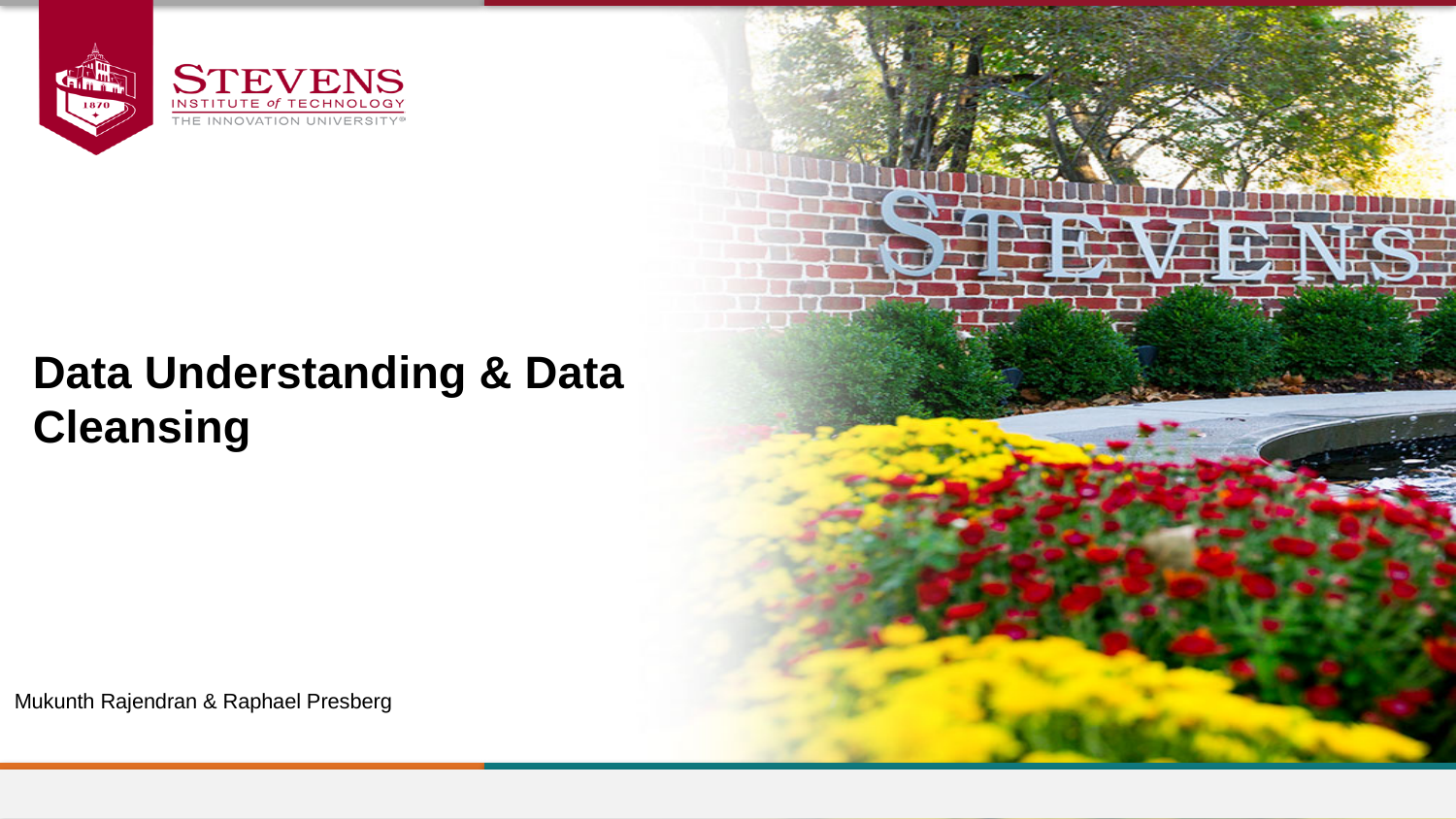

Data Understanding & Data Cleansing
Mukunth Rajendran & Raphael Presberg